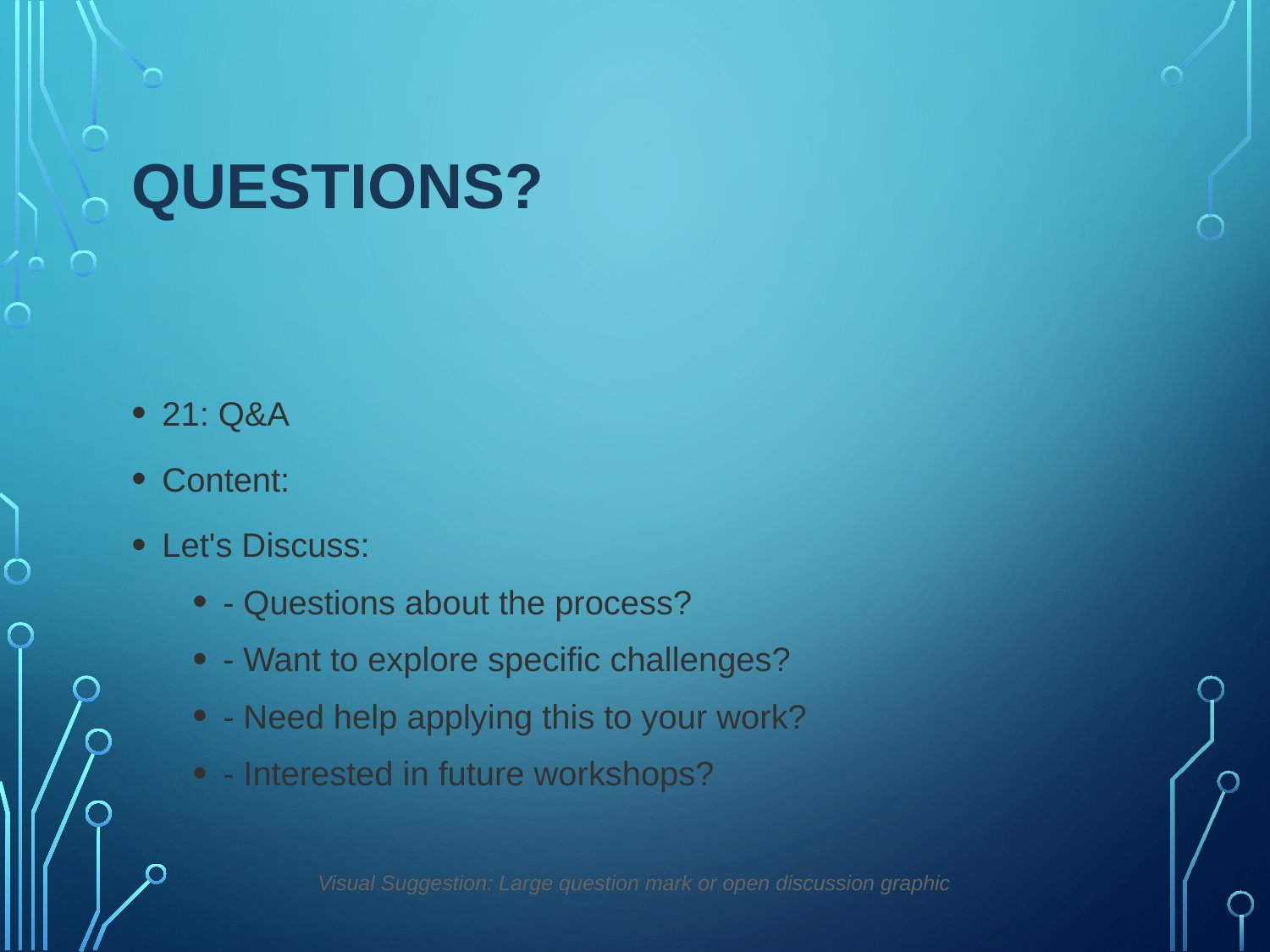

# Questions?

21: Q&A
Content:
Let's Discuss:
- Questions about the process?
- Want to explore specific challenges?
- Need help applying this to your work?
- Interested in future workshops?

Visual Suggestion: Large question mark or open discussion graphic